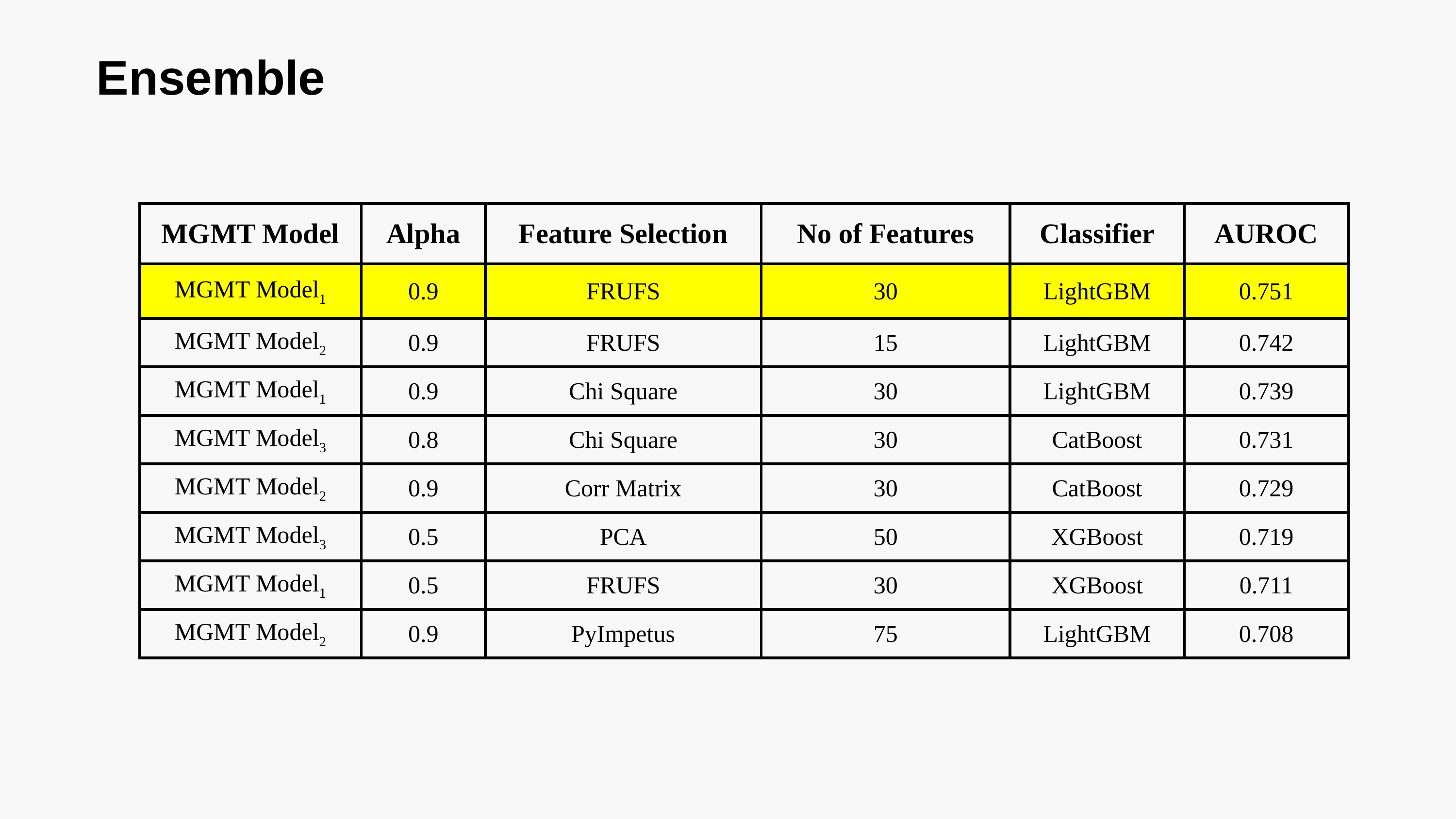

Ensemble
| MGMT Model | Alpha | Feature Selection | No of Features | Classifier | AUROC |
| --- | --- | --- | --- | --- | --- |
| MGMT Model1 | 0.9 | FRUFS | 30 | LightGBM | 0.751 |
| MGMT Model2 | 0.9 | FRUFS | 15 | LightGBM | 0.742 |
| MGMT Model1 | 0.9 | Chi Square | 30 | LightGBM | 0.739 |
| MGMT Model3 | 0.8 | Chi Square | 30 | CatBoost | 0.731 |
| MGMT Model2 | 0.9 | Corr Matrix | 30 | CatBoost | 0.729 |
| MGMT Model3 | 0.5 | PCA | 50 | XGBoost | 0.719 |
| MGMT Model1 | 0.5 | FRUFS | 30 | XGBoost | 0.711 |
| MGMT Model2 | 0.9 | PyImpetus | 75 | LightGBM | 0.708 |